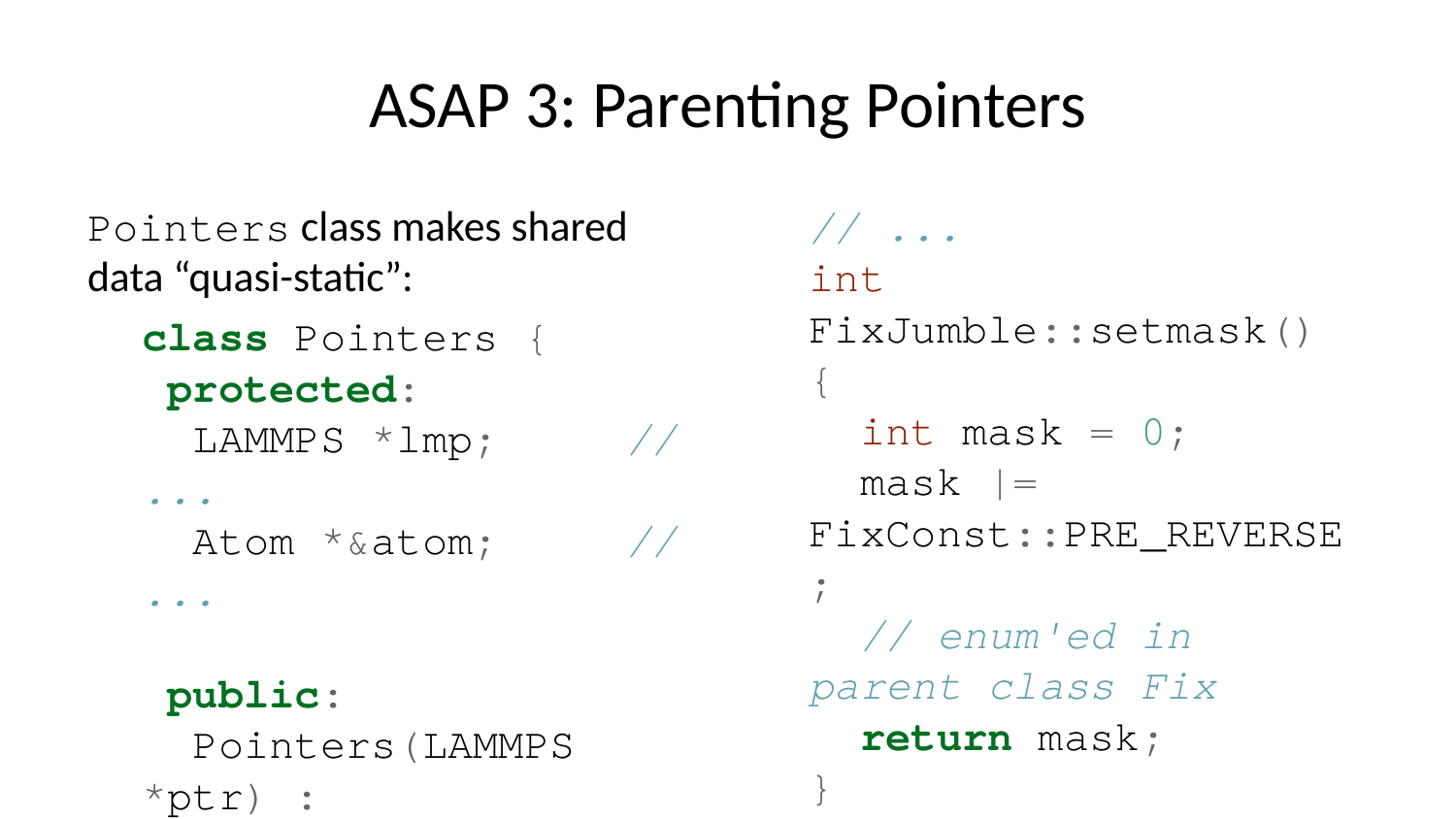

# ASAP 3: Parenting Pointers
Pointers class makes shared data “quasi-static”:
class Pointers {
 protected:
  LAMMPS *lmp;     // ...
  Atom *&atom;     // ...
 public:
  Pointers(LAMMPS *ptr) :
   lmp(ptr),       // ...
   atom(ptr->atom),// ...
}
Now anything inheriting Pointers auto-gets references to the necessary data contained in lmp!
// ...
int FixJumble::setmask()
{
  int mask = 0;
  mask |= FixConst::PRE_REVERSE;
  // enum'ed in parent class Fix
  return mask;
}
void FixJumble::pre_reverse(int, int)
{
  double f** = atom->f; // forces
  for (int i = 0; i < nlocal; ++i)
  {
    f[i][0] += rand(); // x-direction
    f[i][1] += rand(); // y
    f[i][2] += rand(); // z
  }
}
// ...